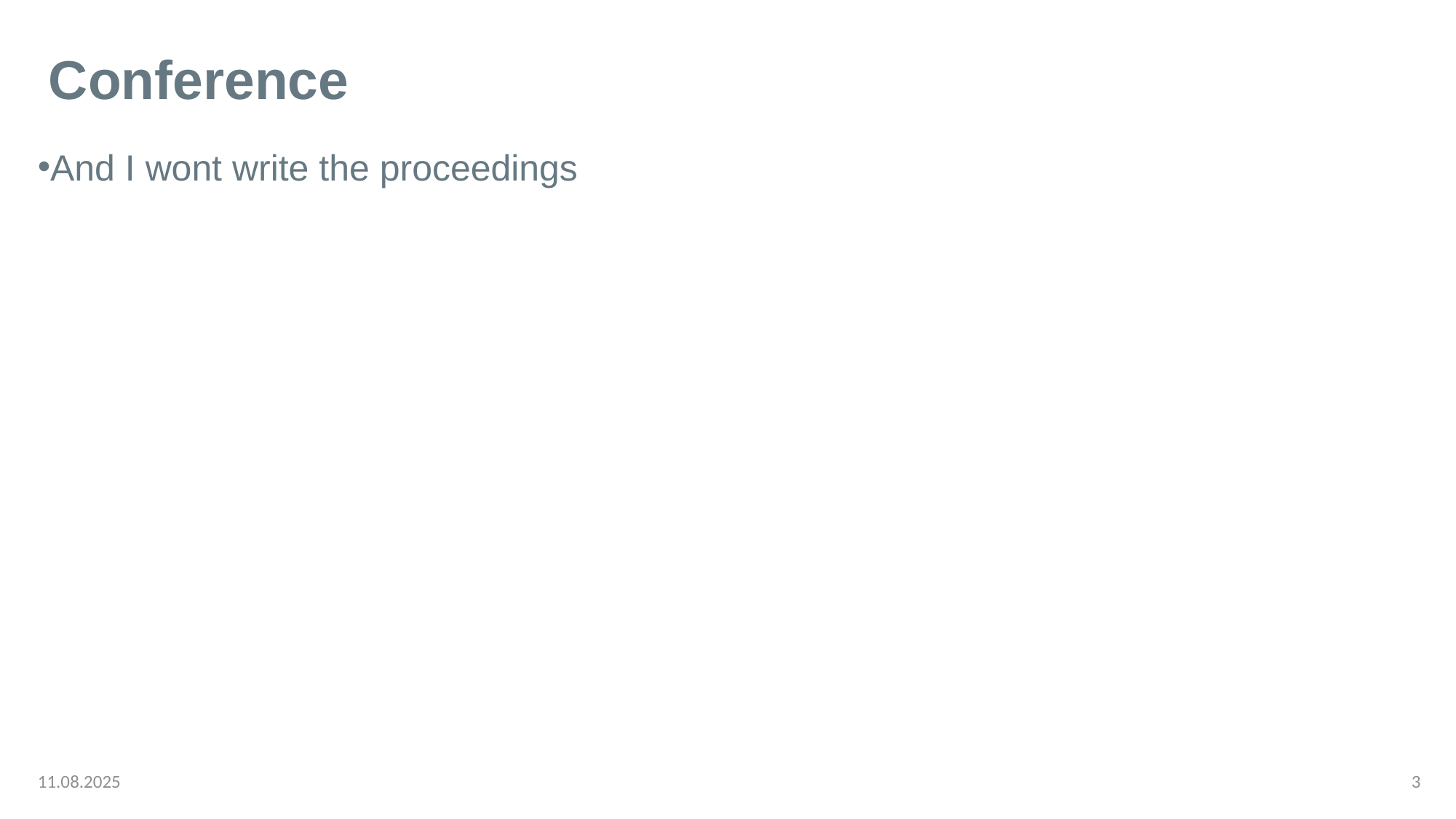

# Conference
And I wont write the proceedings
11.08.2025
Weekly
3